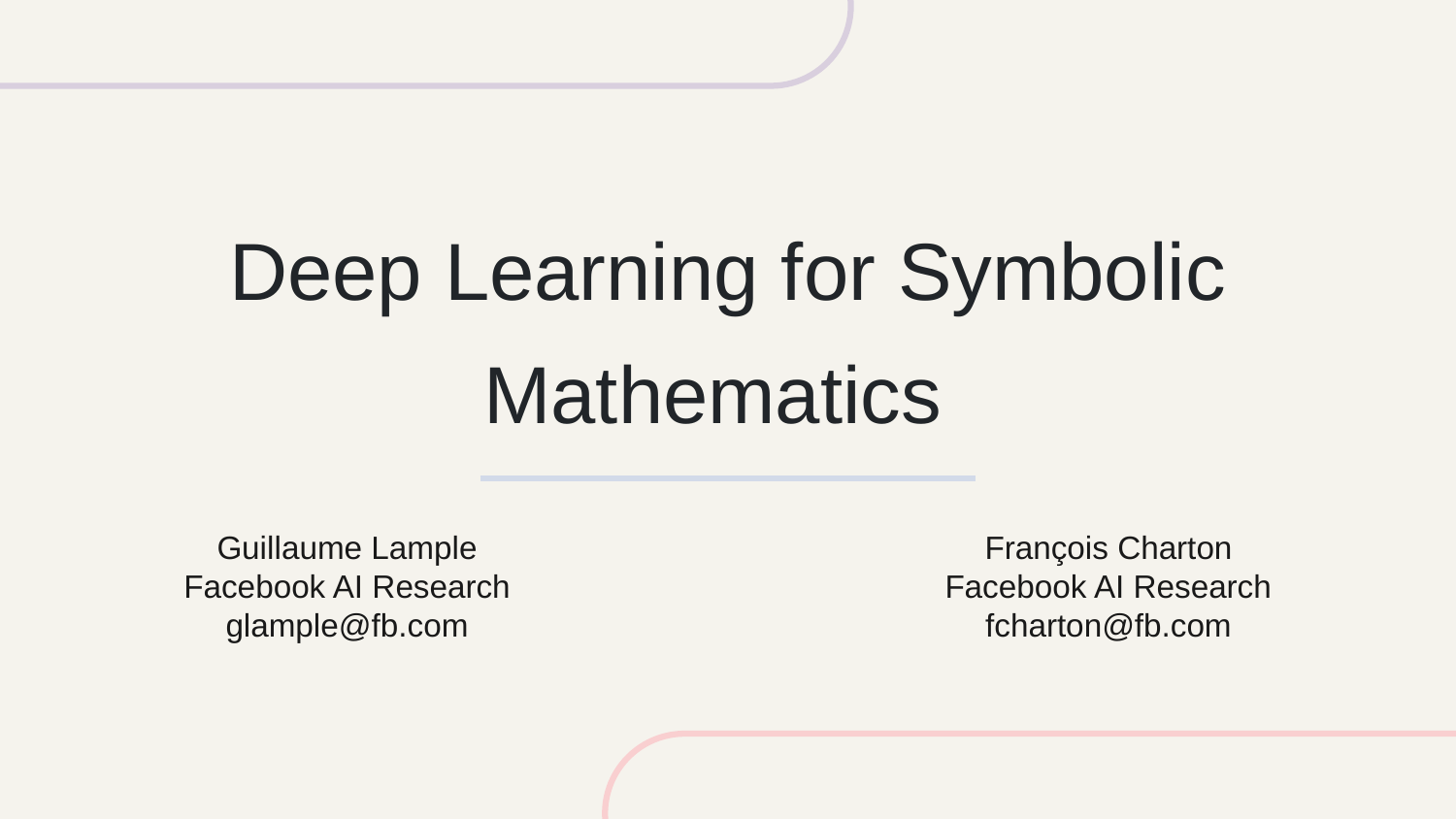

# Deep Learning for Symbolic Mathematics
Guillaume Lample
Facebook AI Research
glample@fb.com
François Charton
Facebook AI Research
fcharton@fb.com